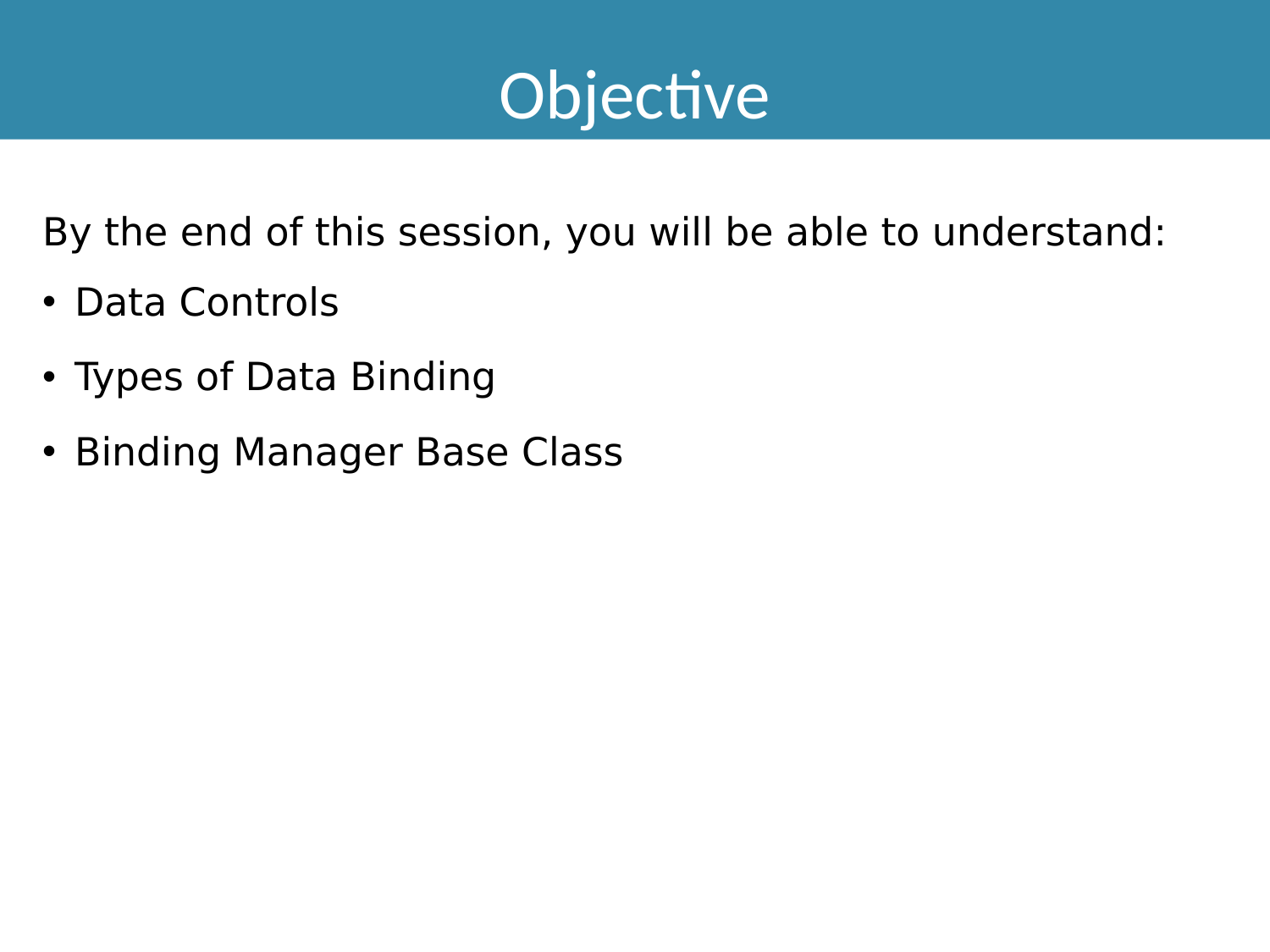

Objective
By the end of this session, you will be able to understand:
Data Controls
Types of Data Binding
Binding Manager Base Class